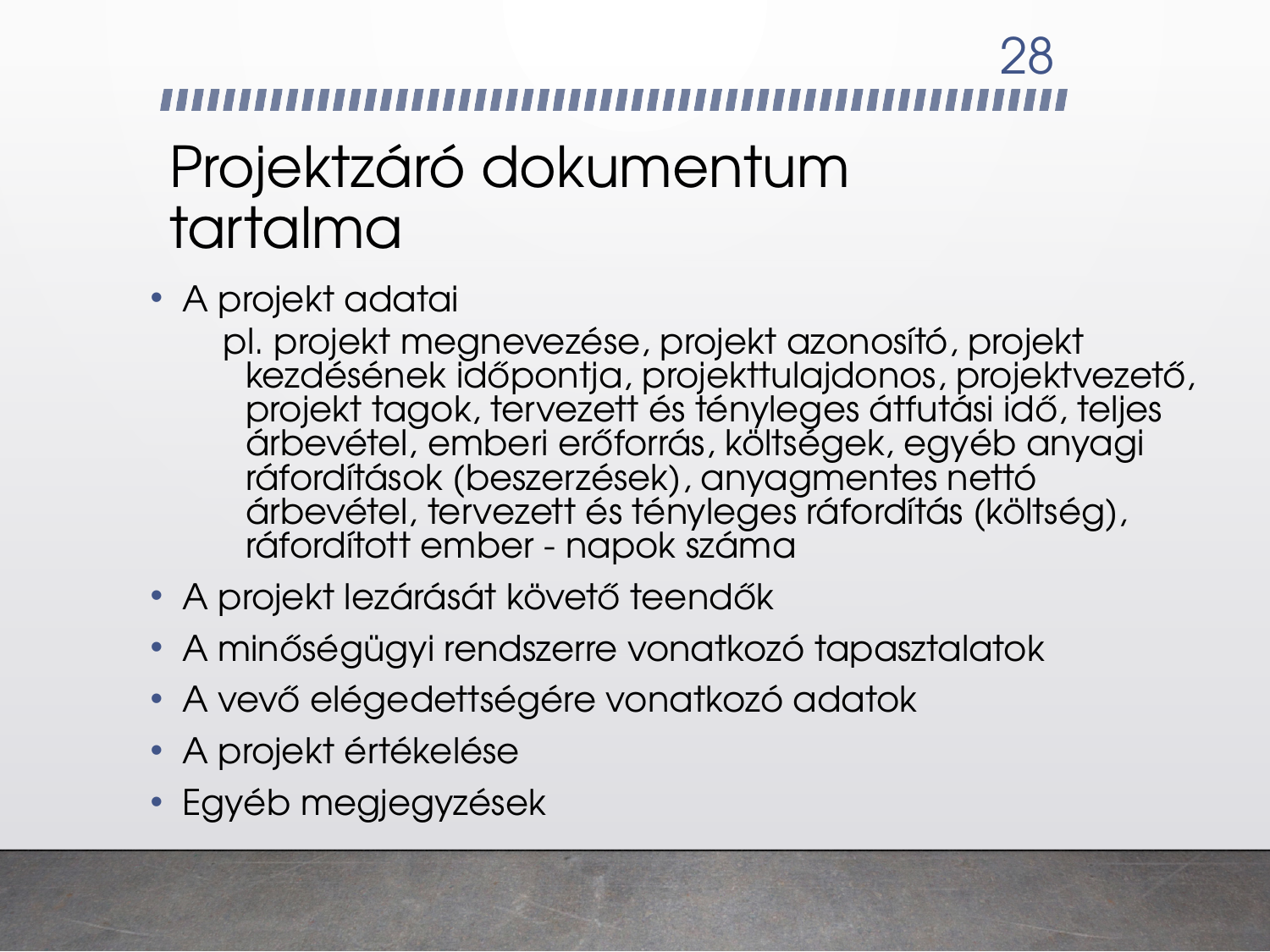

28
# Projektzáró dokumentum tartalma
A projekt adatai
 pl. projekt megnevezése, projekt azonosító, projekt kezdésének időpontja, projekttulajdonos, projektvezető, projekt tagok, tervezett és tényleges átfutási idő, teljes árbevétel, emberi erőforrás, költségek, egyéb anyagi ráfordítások (beszerzések), anyagmentes nettó árbevétel, tervezett és tényleges ráfordítás (költség), ráfordított ember - napok száma
A projekt lezárását követő teendők
A minőségügyi rendszerre vonatkozó tapasztalatok
A vevő elégedettségére vonatkozó adatok
A projekt értékelése
Egyéb megjegyzések